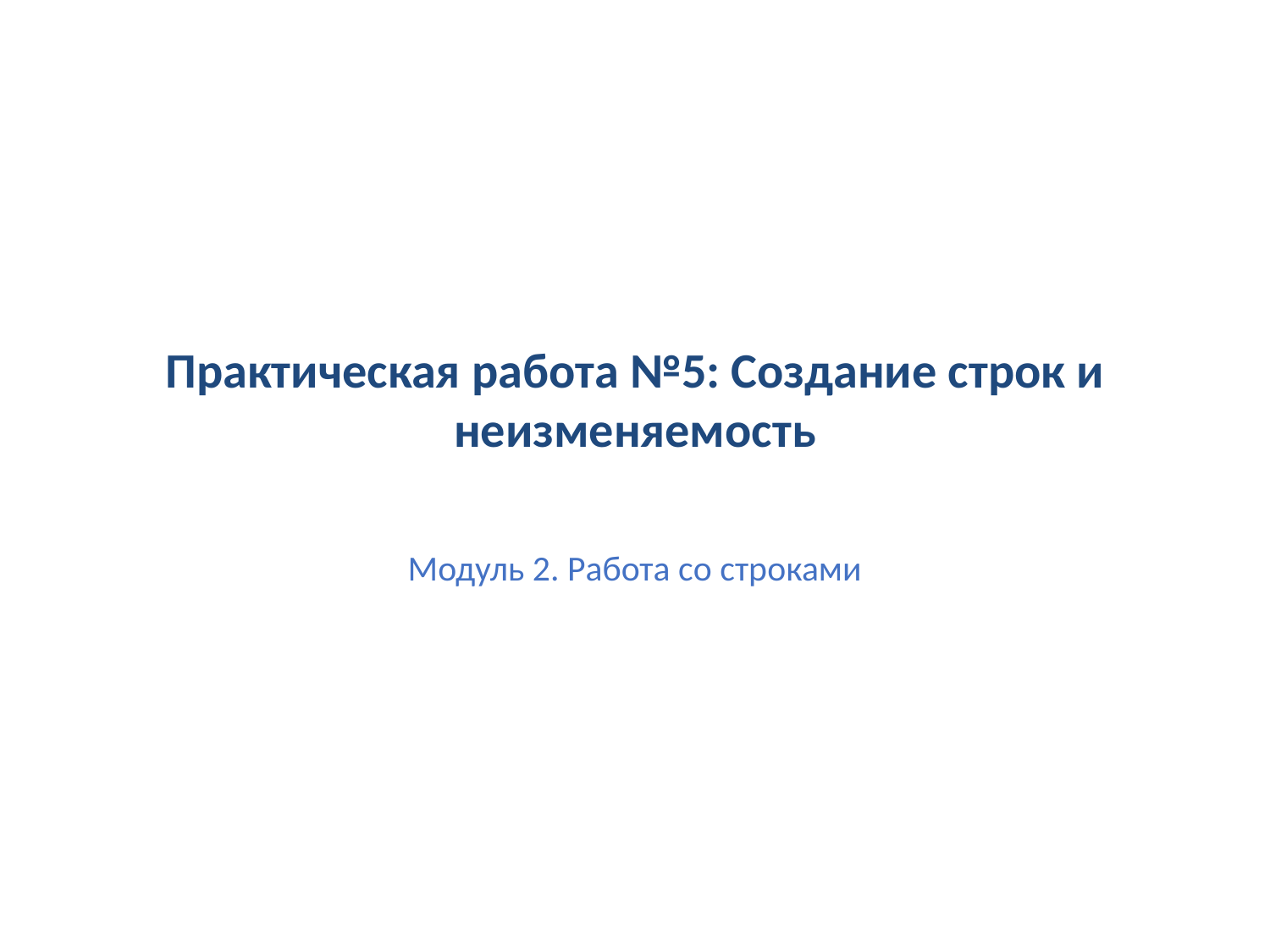

# Практическая работа №5: Создание строк и неизменяемость
Модуль 2. Работа со строками